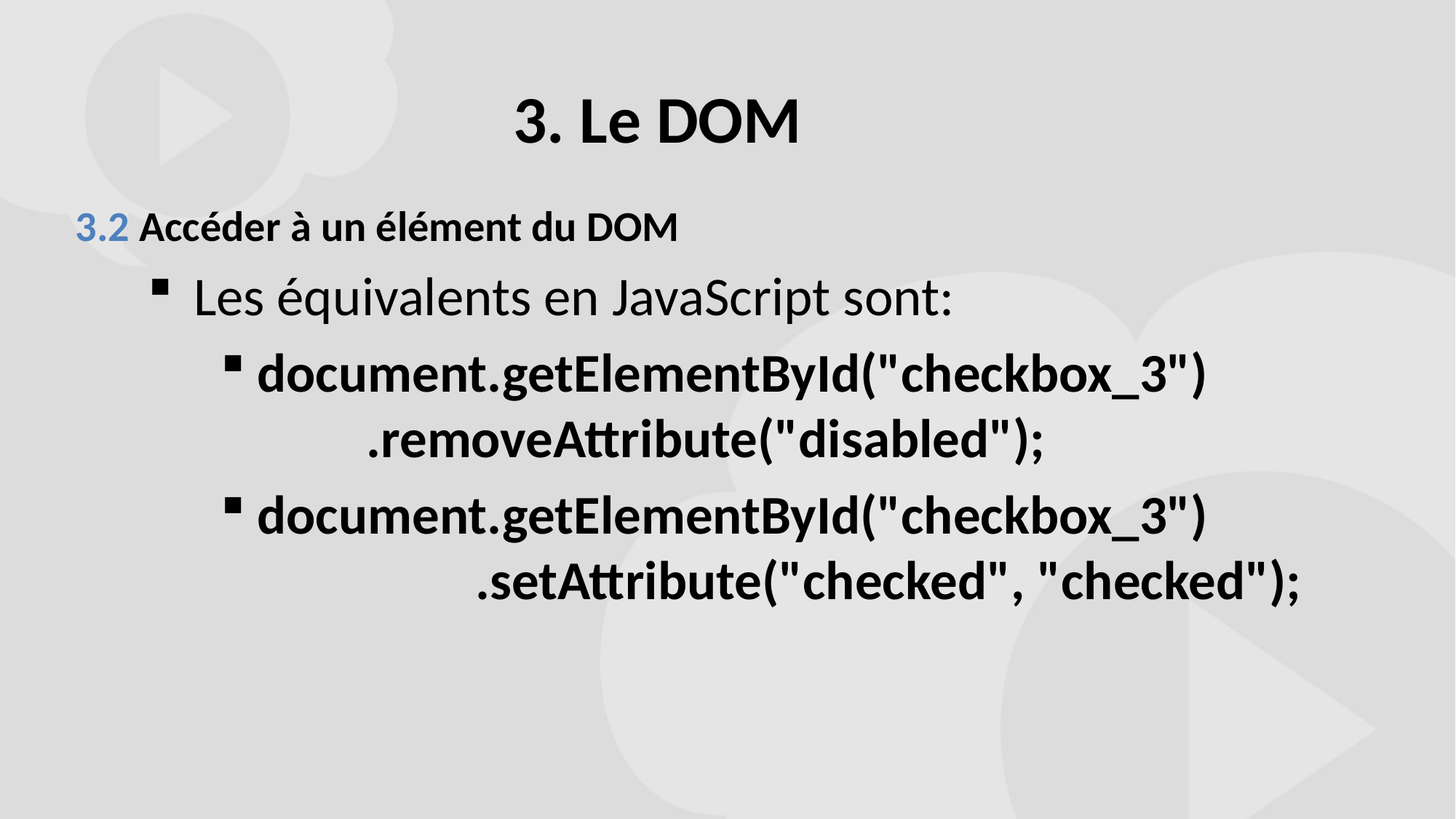

# 3. Le DOM
3.2 Accéder à un élément du DOM
Les équivalents en JavaScript sont:
document.getElementById("checkbox_3")
	.removeAttribute("disabled");
document.getElementById("checkbox_3")
		.setAttribute("checked", "checked");